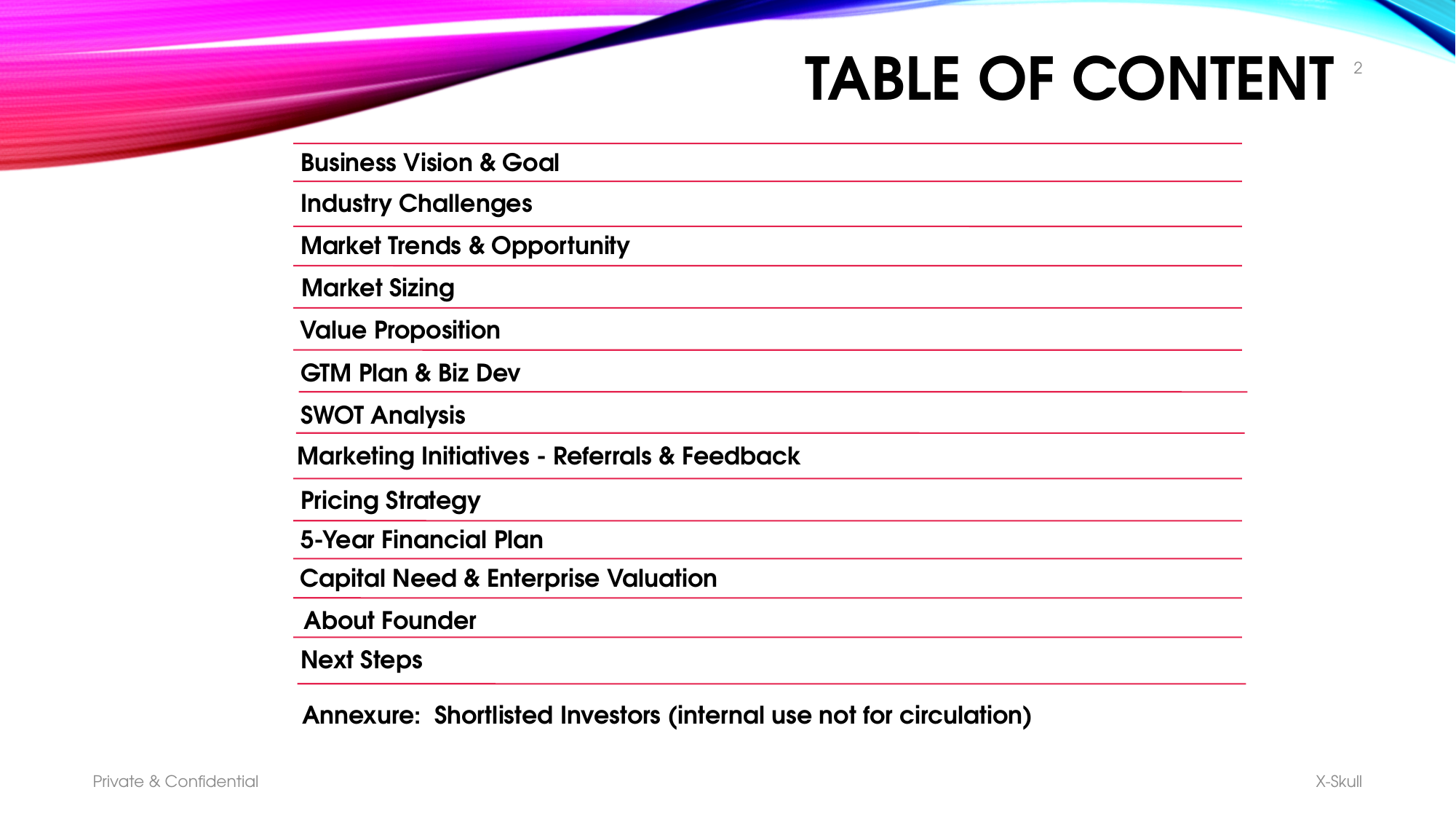

# Table Of Content
2

Business Vision & Goal

Industry Challenges

Market Trends & Opportunity

GTM Plan & Biz Dev
SWOT Analysis

Pricing Strategy
5-Year Financial Plan

Capital Need & Enterprise Valuation

About Founder

Next Steps
Annexure:  Shortlisted Investors (internal use not for circulation)
Market Sizing
Value Proposition

Marketing Initiatives - Referrals & Feedback

Private & Confidential
X-Skull